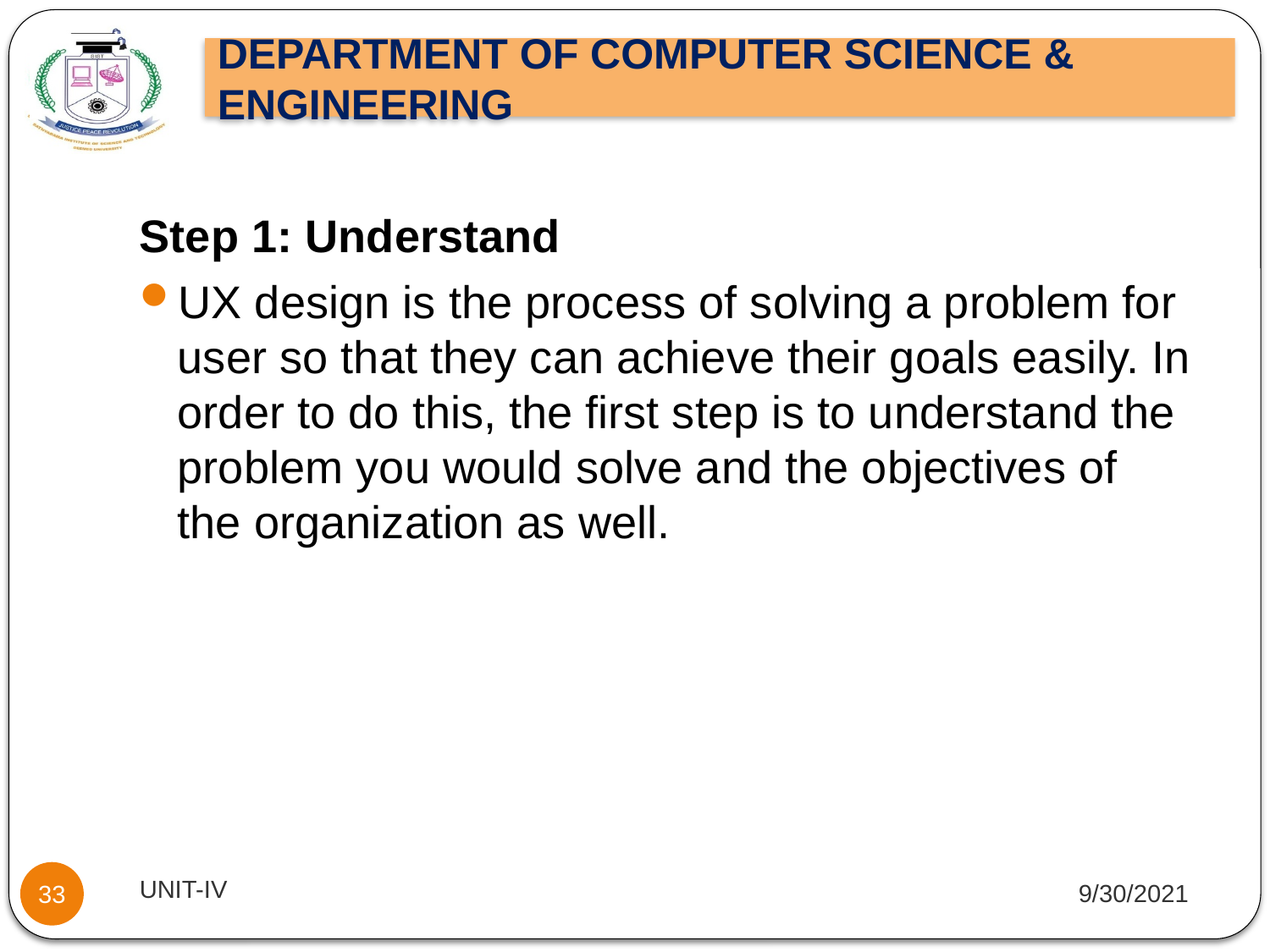

#

Step 1: Understand
UX design is the process of solving a problem for user so that they can achieve their goals easily. In order to do this, the first step is to understand the problem you would solve and the objectives of the organization as well.

UNIT-IV
9/30/2021
33